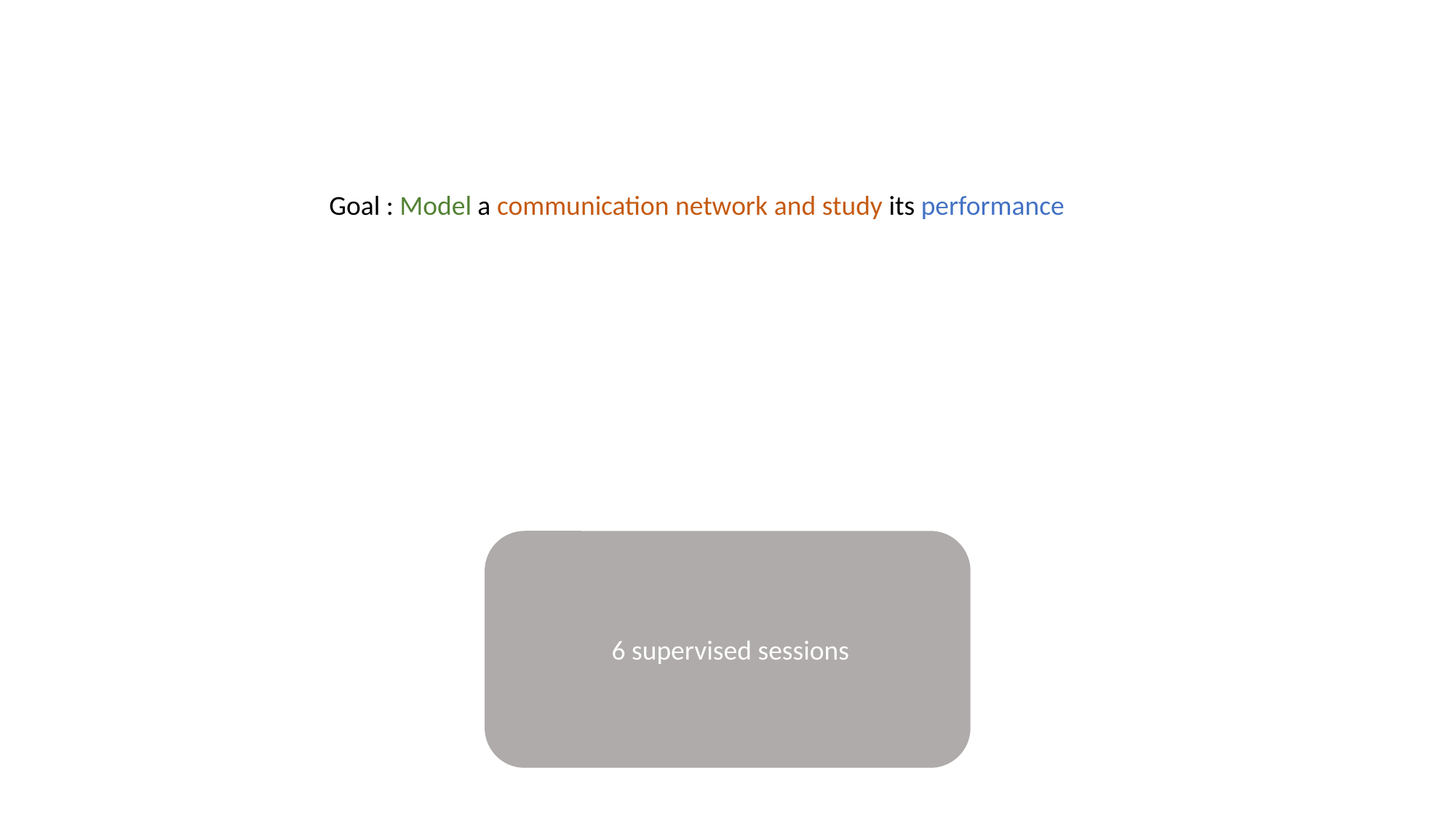

Goal : Model a communication network and study its performance
 6 supervised sessions